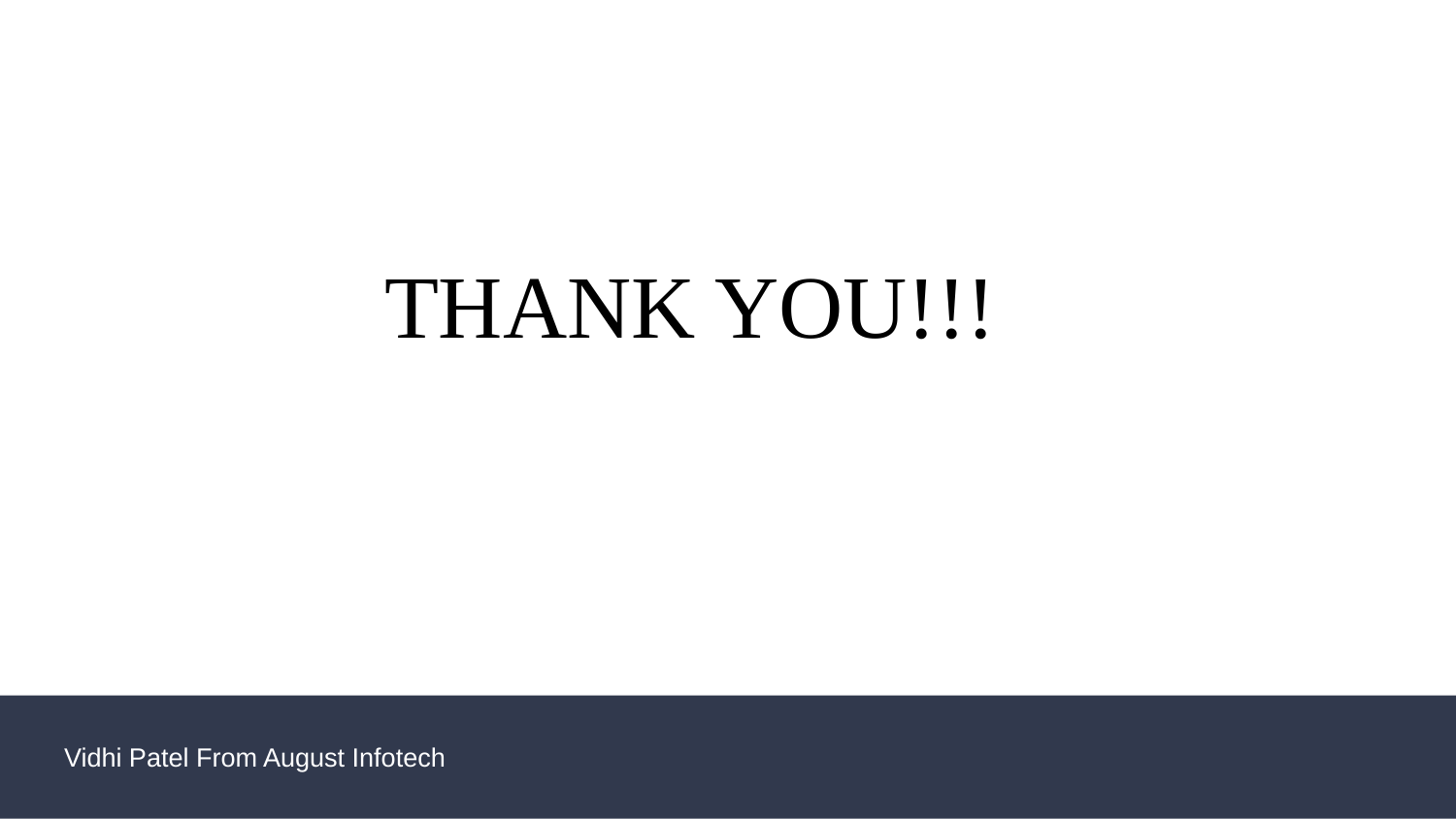

THANK YOU!!!
Vidhi Patel From August Infotech